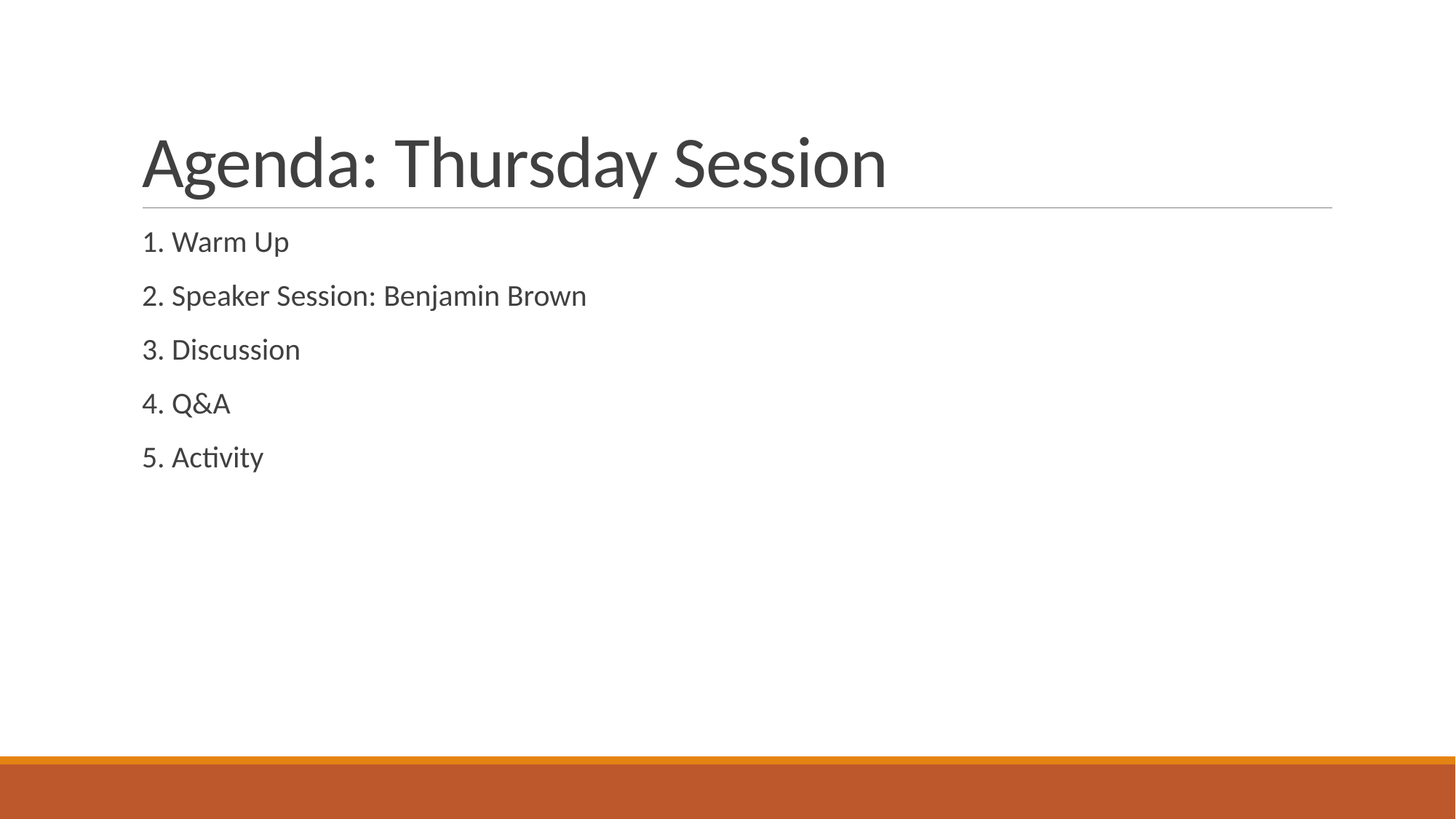

# Agenda: Thursday Session
1. Warm Up
2. Speaker Session: Benjamin Brown
3. Discussion
4. Q&A
5. Activity